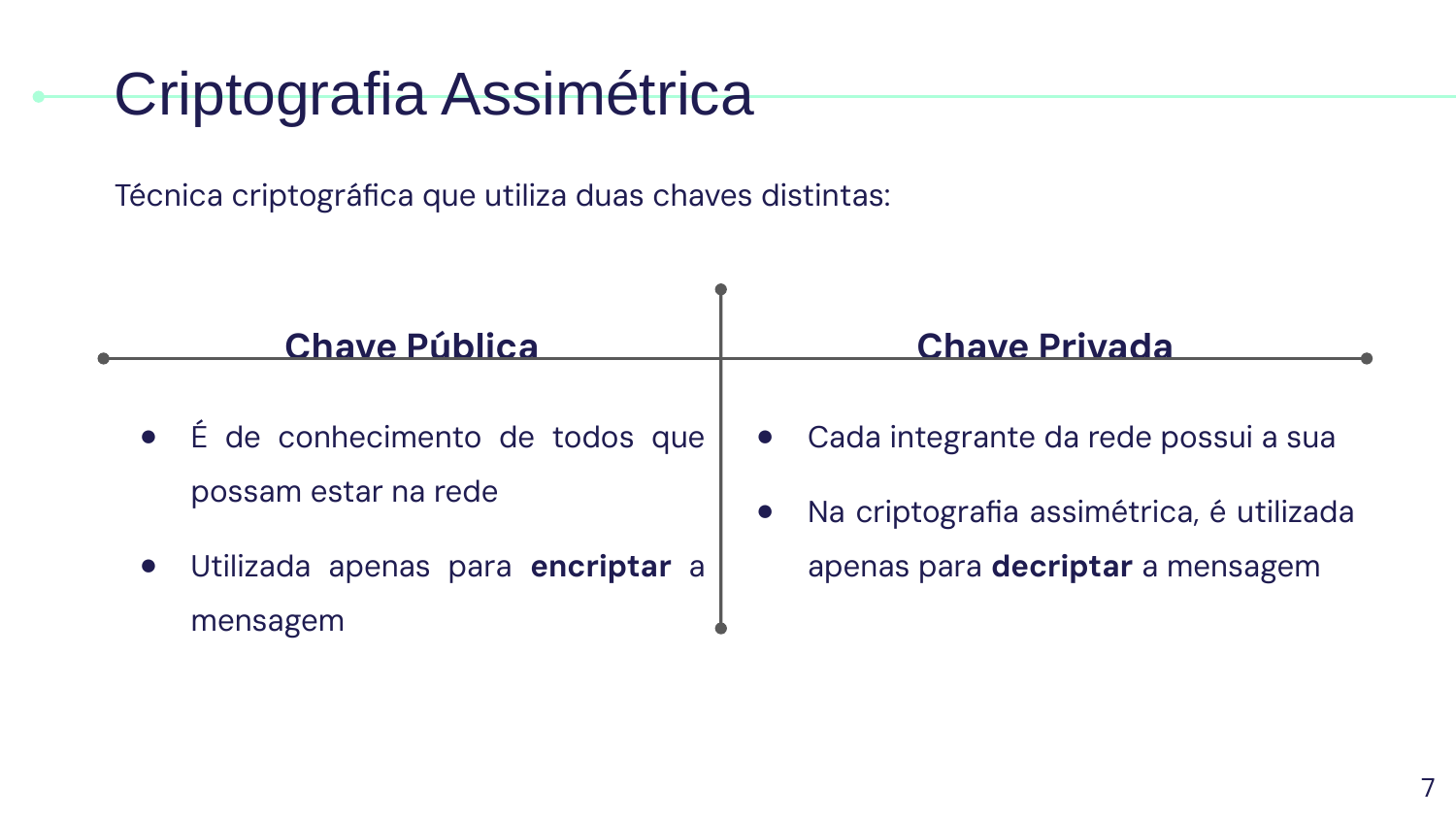

# Criptografia Assimétrica
Técnica criptográfica que utiliza duas chaves distintas:

Chave Pública
É de conhecimento de todos que possam estar na rede
Utilizada apenas para encriptar a mensagem
Chave Privada
Cada integrante da rede possui a sua
Na criptografia assimétrica, é utilizada apenas para decriptar a mensagem
7